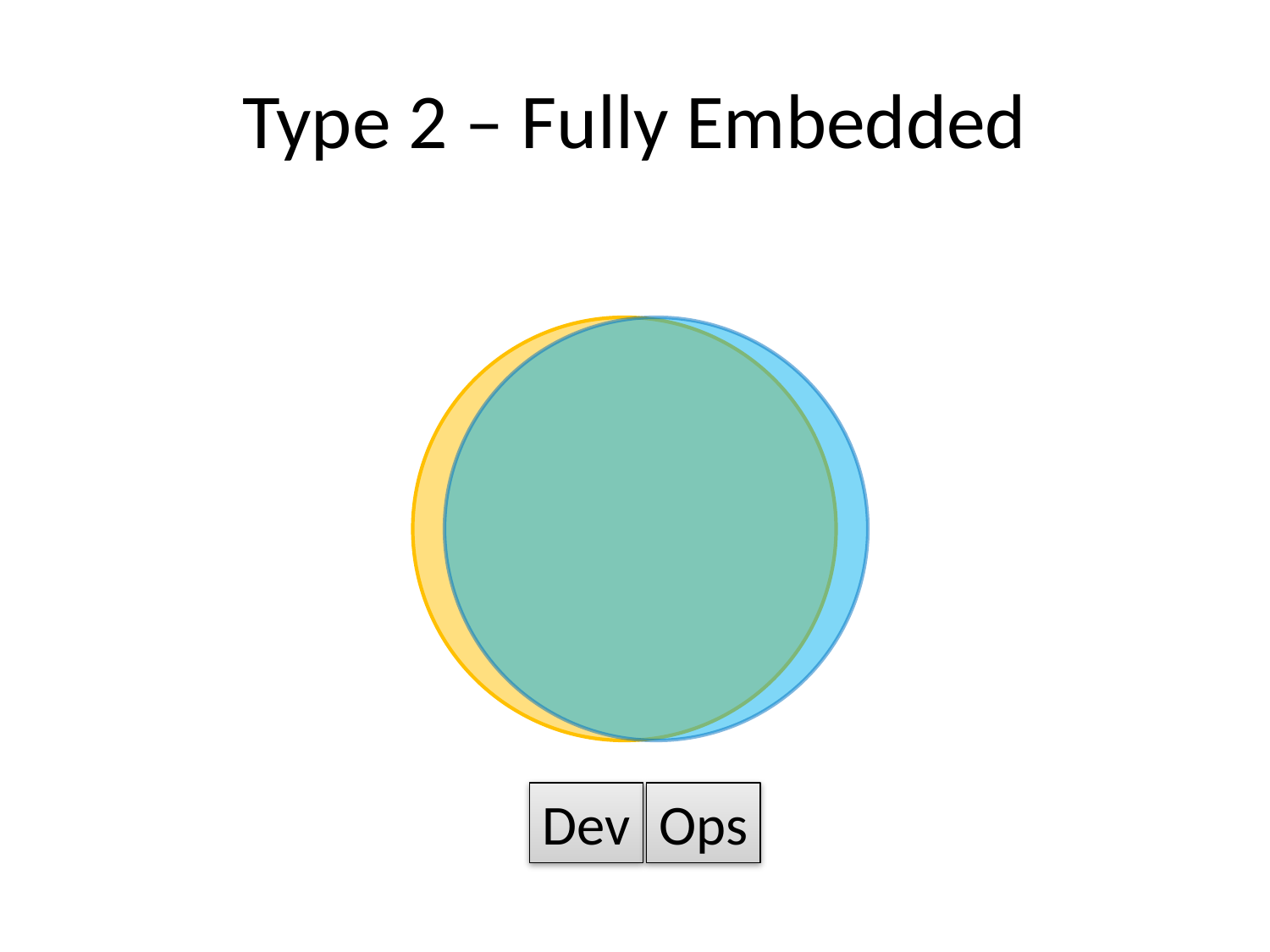

# Type 2 – Fully Embedded

Dev
Ops